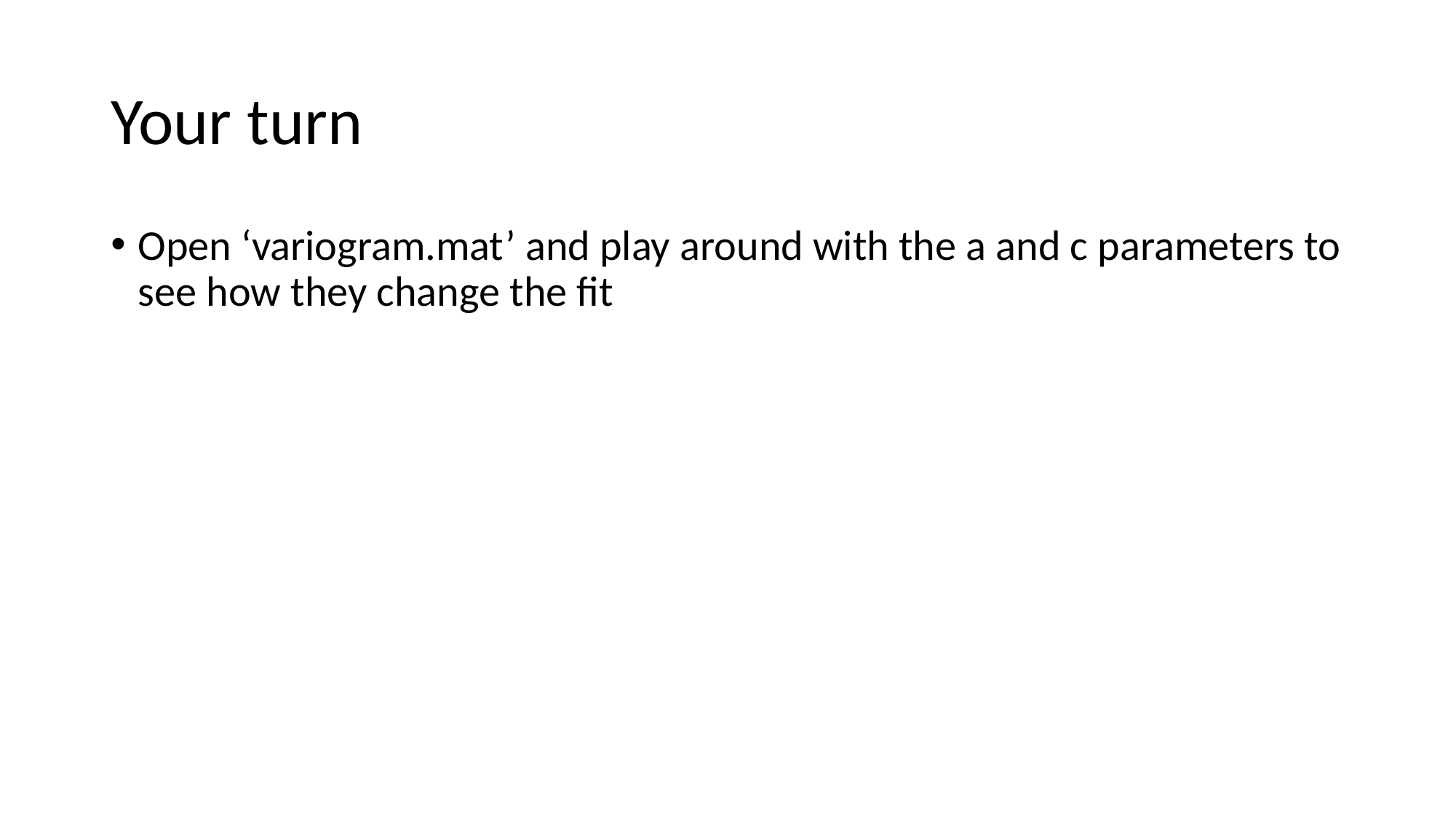

# Your turn
Open ‘variogram.mat’ and play around with the a and c parameters to see how they change the fit